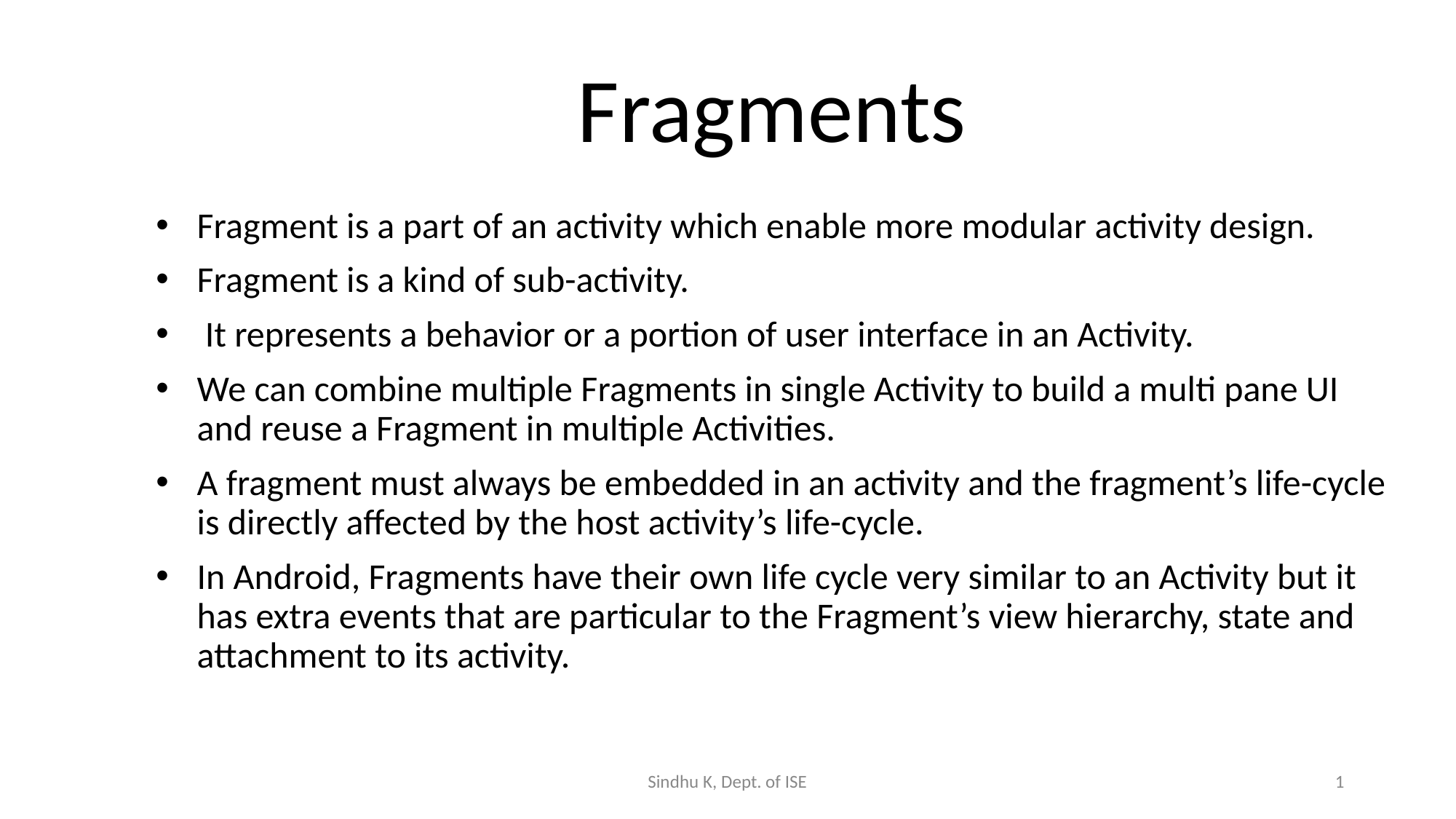

# Fragments
Fragment is a part of an activity which enable more modular activity design.
Fragment is a kind of sub-activity.
 It represents a behavior or a portion of user interface in an Activity.
We can combine multiple Fragments in single Activity to build a multi pane UI and reuse a Fragment in multiple Activities.
A fragment must always be embedded in an activity and the fragment’s life-cycle is directly affected by the host activity’s life-cycle.
In Android, Fragments have their own life cycle very similar to an Activity but it has extra events that are particular to the Fragment’s view hierarchy, state and attachment to its activity.

Sindhu K, Dept. of ISE
1